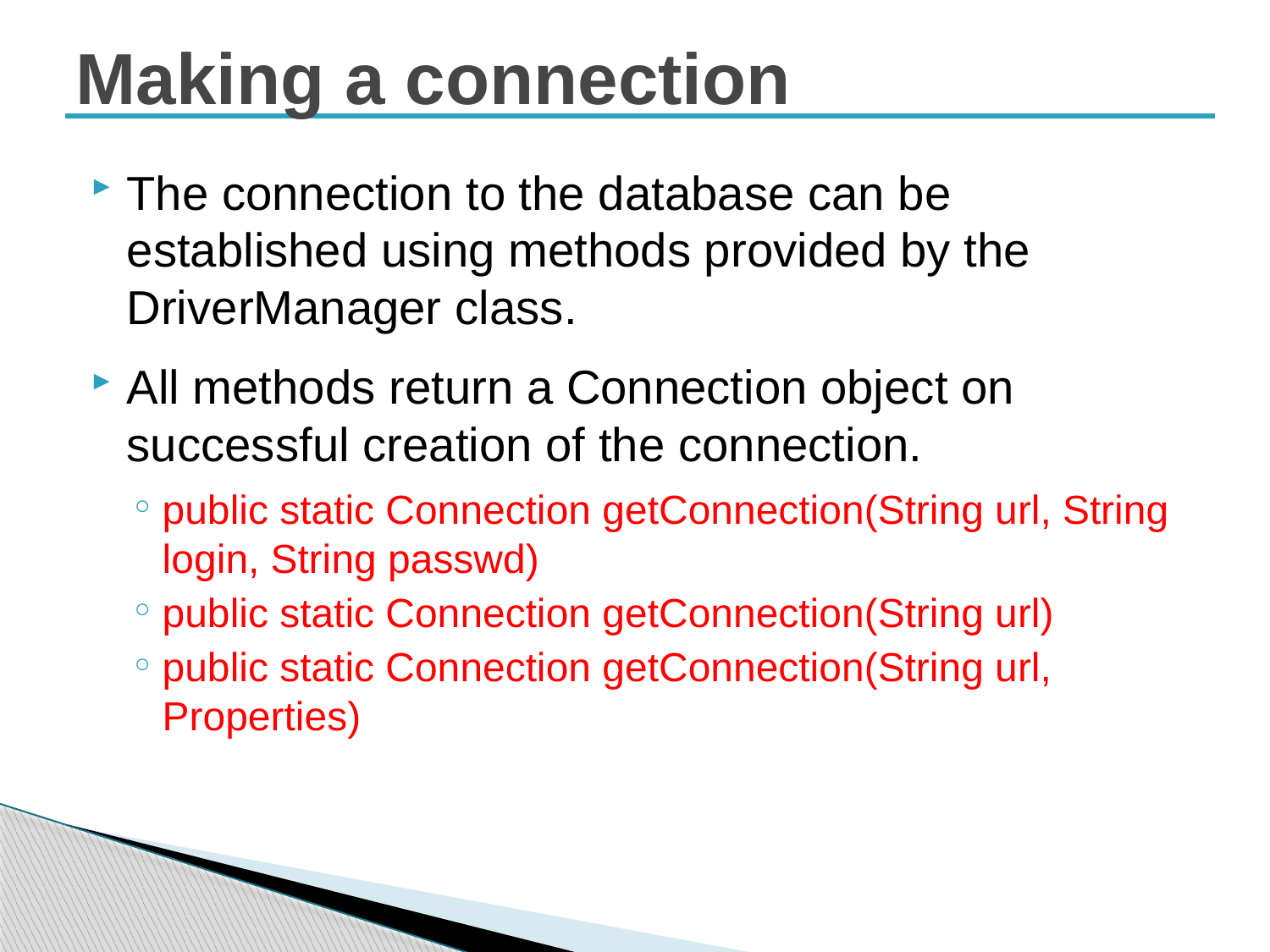

# Making a connection
The connection to the database can be established using methods provided by the DriverManager class.
All methods return a Connection object on successful creation of the connection.
public static Connection getConnection(String url, String login, String passwd)
public static Connection getConnection(String url)
public static Connection getConnection(String url, Properties)